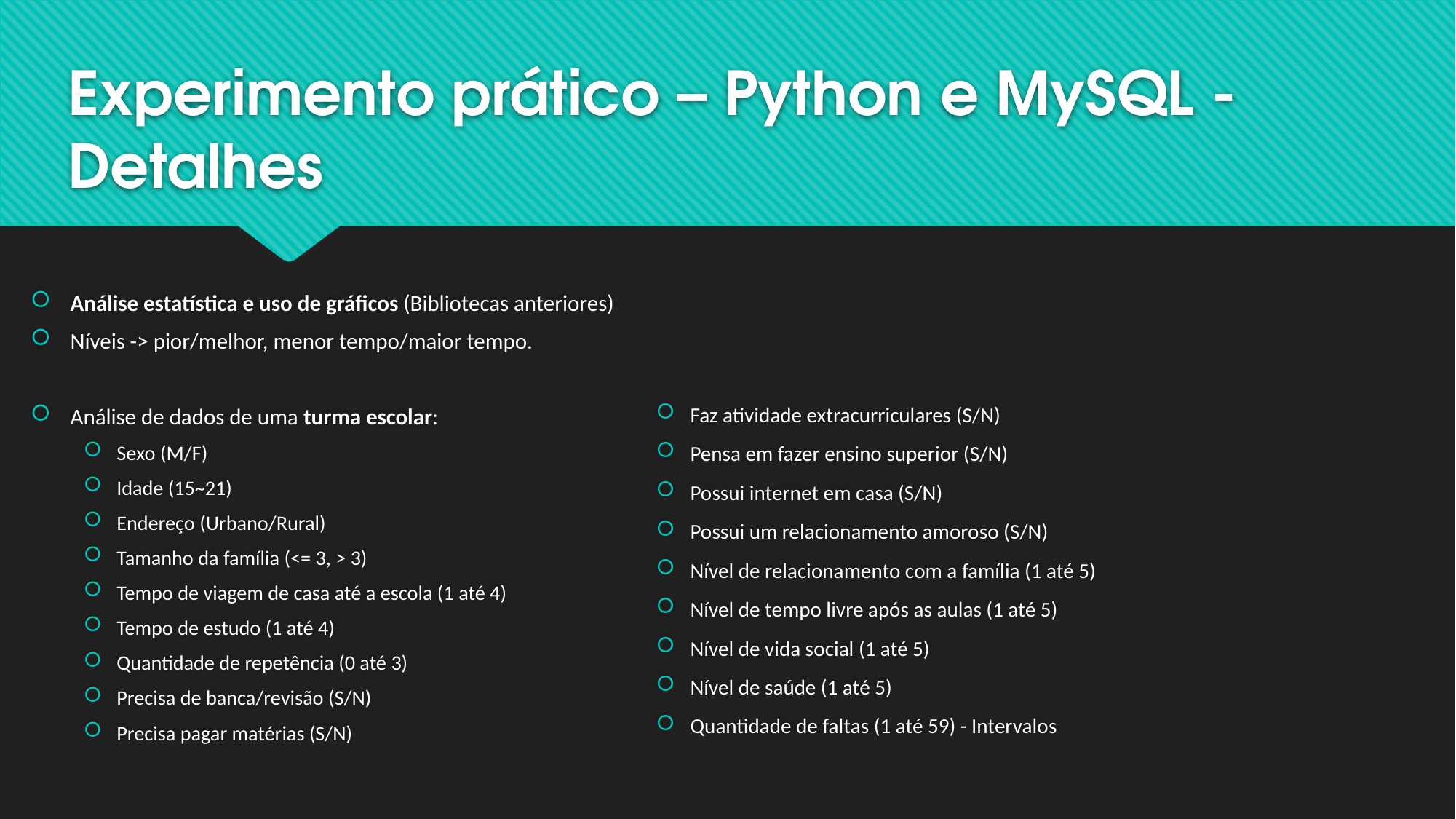

# Experimento prático – Python e MySQL - Detalhes
Análise estatística e uso de gráficos (Bibliotecas anteriores)
Níveis -> pior/melhor, menor tempo/maior tempo.

Análise de dados de uma turma escolar:
Sexo (M/F)
Idade (15~21)
Endereço (Urbano/Rural)
Tamanho da família (<= 3, > 3)
Tempo de viagem de casa até a escola (1 até 4)
Tempo de estudo (1 até 4)
Quantidade de repetência (0 até 3)
Precisa de banca/revisão (S/N)
Precisa pagar matérias (S/N)

Faz atividade extracurriculares (S/N)
Pensa em fazer ensino superior (S/N)
Possui internet em casa (S/N)
Possui um relacionamento amoroso (S/N)
Nível de relacionamento com a família (1 até 5)
Nível de tempo livre após as aulas (1 até 5)
Nível de vida social (1 até 5)
Nível de saúde (1 até 5)
Quantidade de faltas (1 até 59) - Intervalos